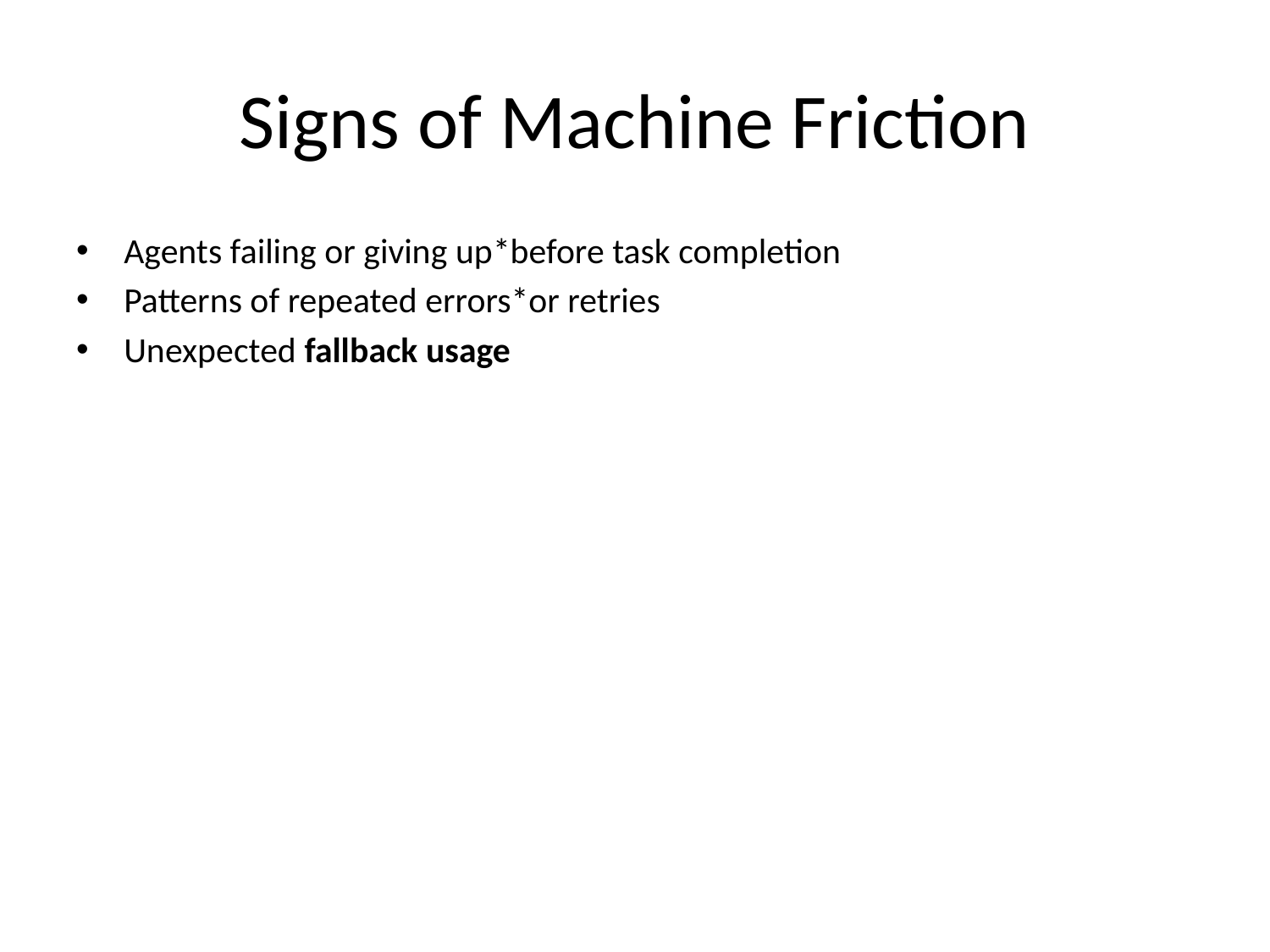

# Signs of Machine Friction
Agents failing or giving up*before task completion
Patterns of repeated errors*or retries
Unexpected fallback usage